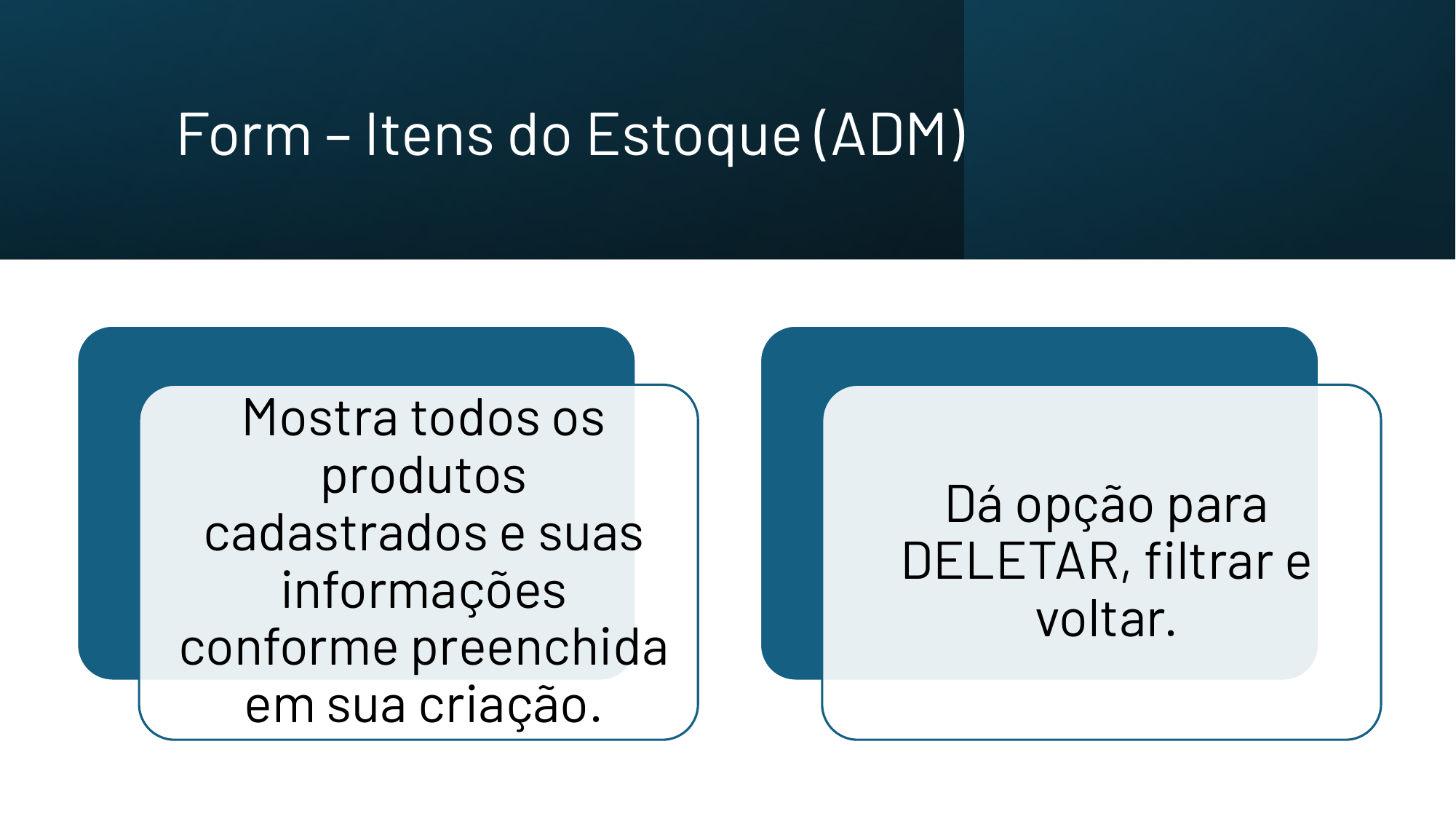

# Form – Itens do Estoque (ADM)
Mostra todos os produtos cadastrados e suas informações conforme preenchida em sua criação.
Dá opção para DELETAR, filtrar e voltar.